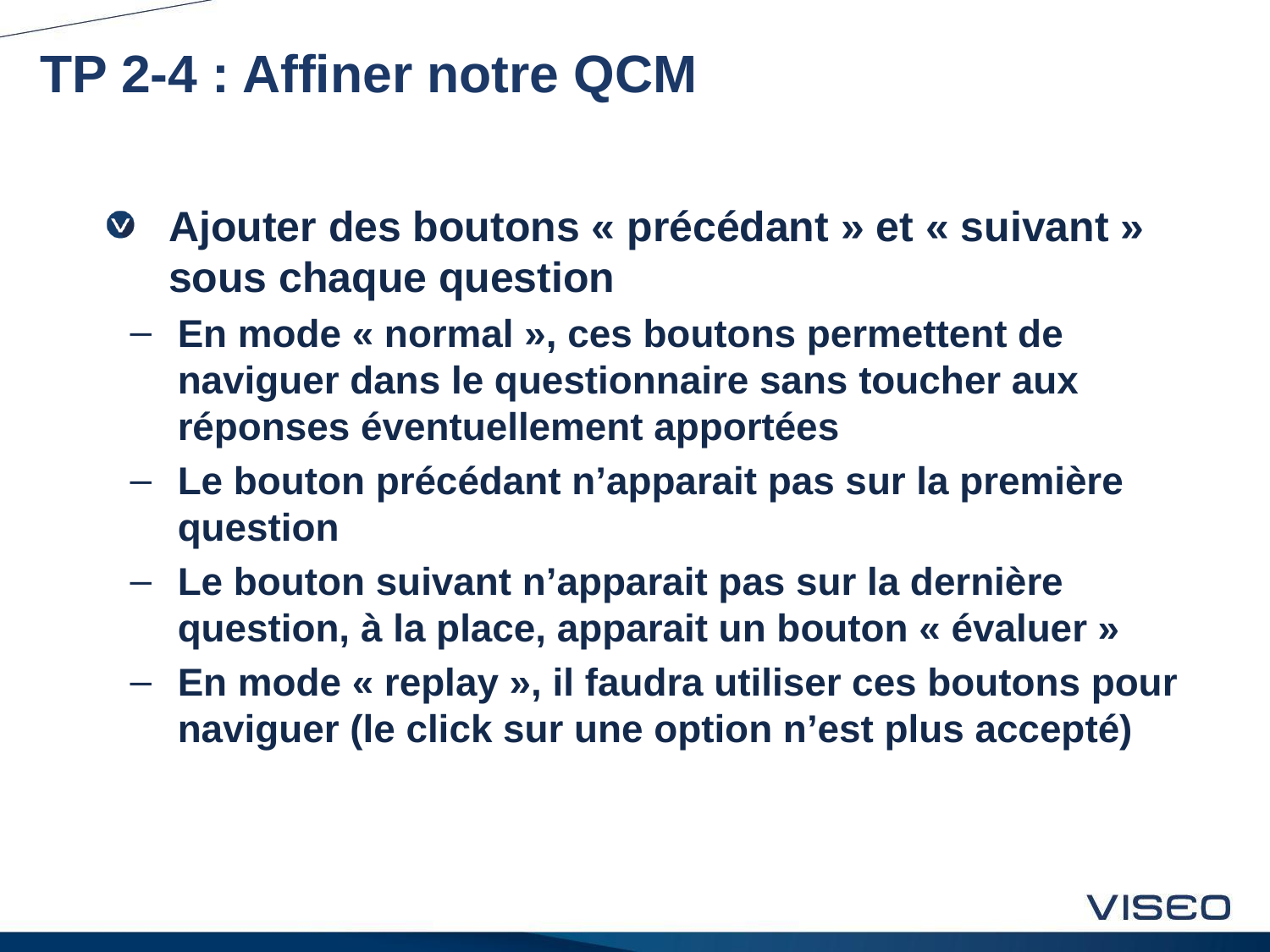

# TP 2-4 : Affiner notre QCM
Ajouter des boutons « précédant » et « suivant » sous chaque question
En mode « normal », ces boutons permettent de naviguer dans le questionnaire sans toucher aux réponses éventuellement apportées
Le bouton précédant n’apparait pas sur la première question
Le bouton suivant n’apparait pas sur la dernière question, à la place, apparait un bouton « évaluer »
En mode « replay », il faudra utiliser ces boutons pour naviguer (le click sur une option n’est plus accepté)